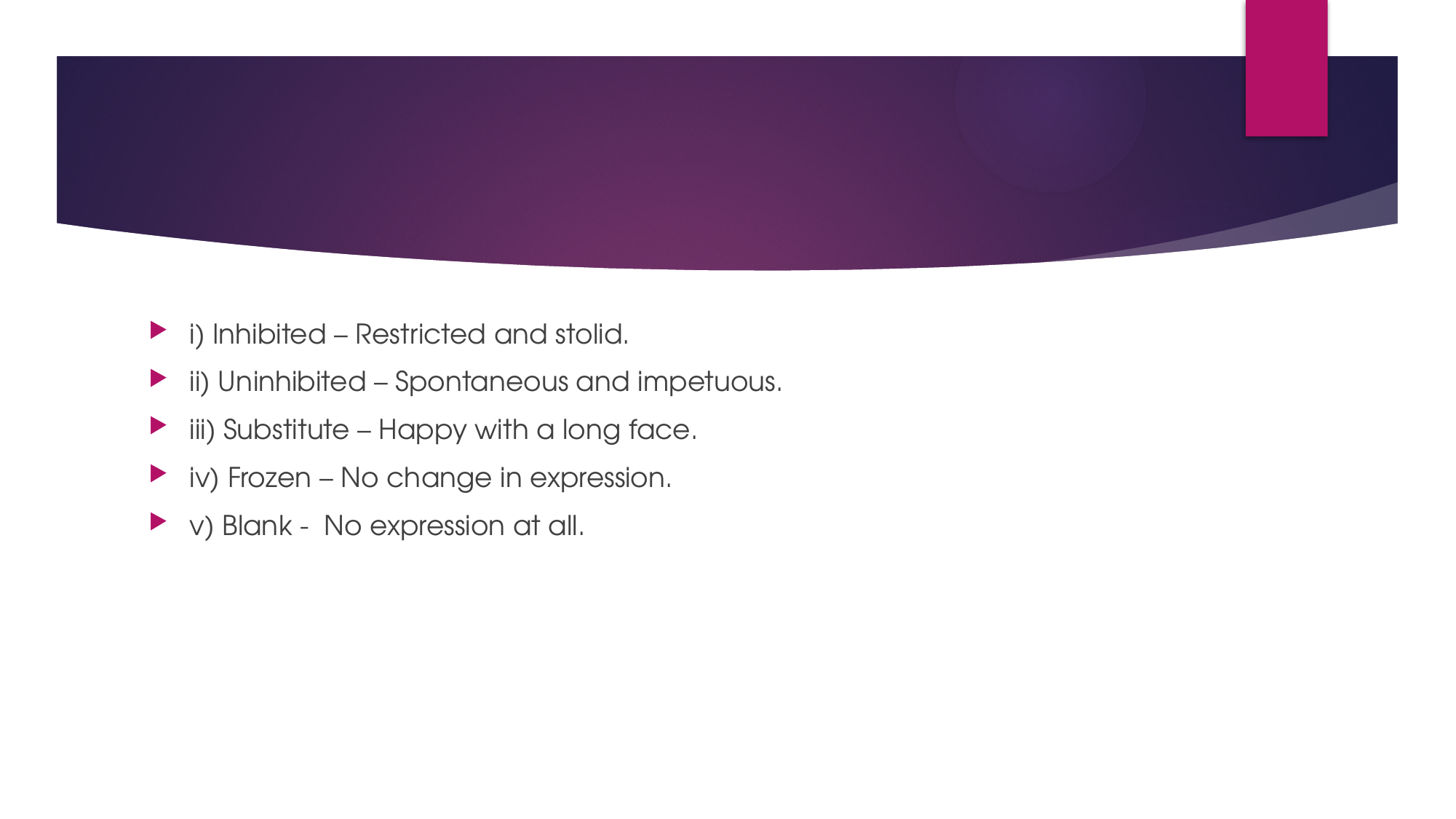

#
i) Inhibited – Restricted and stolid.
ii) Uninhibited – Spontaneous and impetuous.
iii) Substitute – Happy with a long face.
iv) Frozen – No change in expression.
v) Blank -  No expression at all.